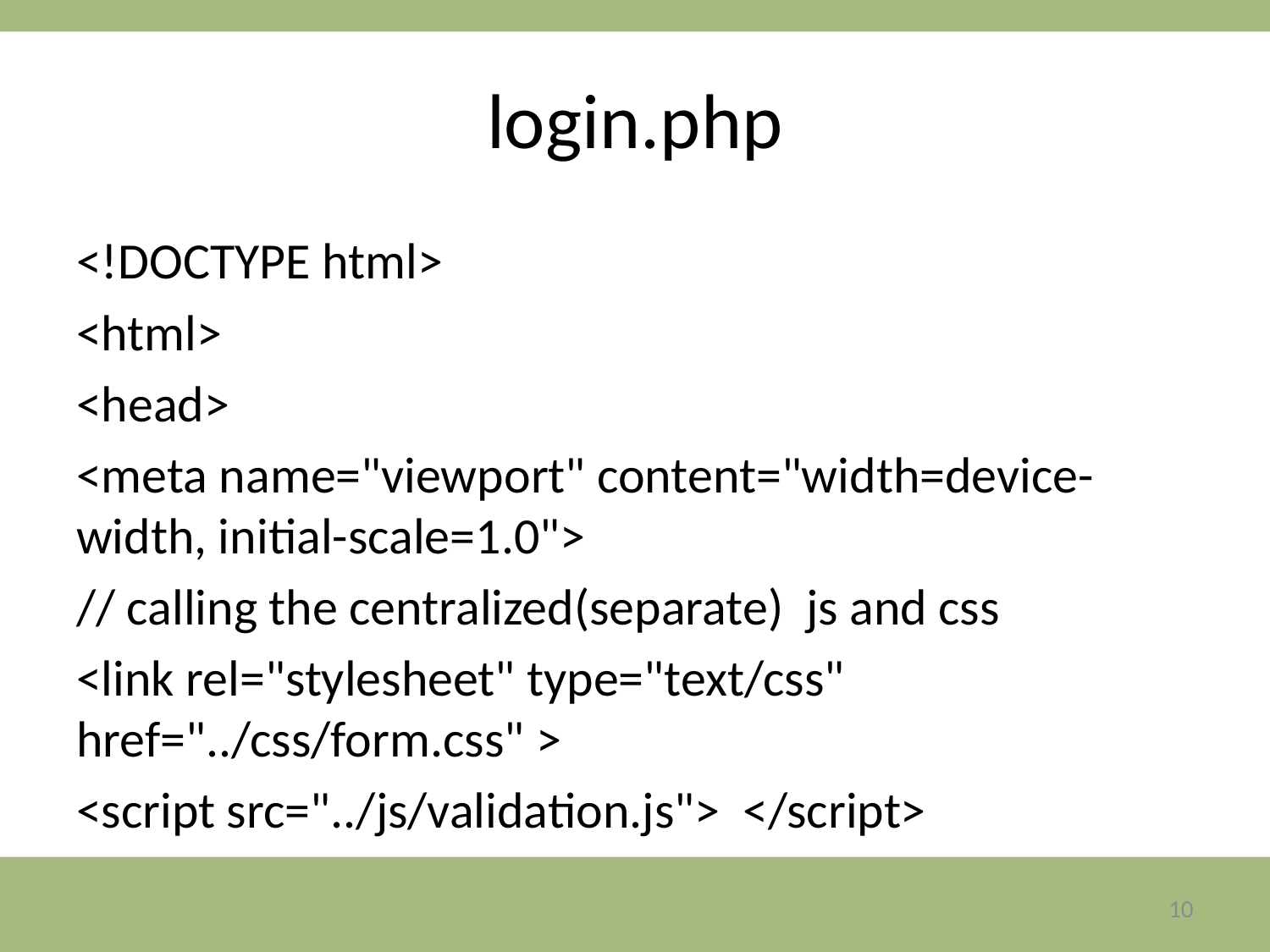

# login.php
<!DOCTYPE html>
<html>
<head>
<meta name="viewport" content="width=device-width, initial-scale=1.0">
// calling the centralized(separate)  js and css
<link rel="stylesheet" type="text/css" href="../css/form.css" >
<script src="../js/validation.js">  </script>

10